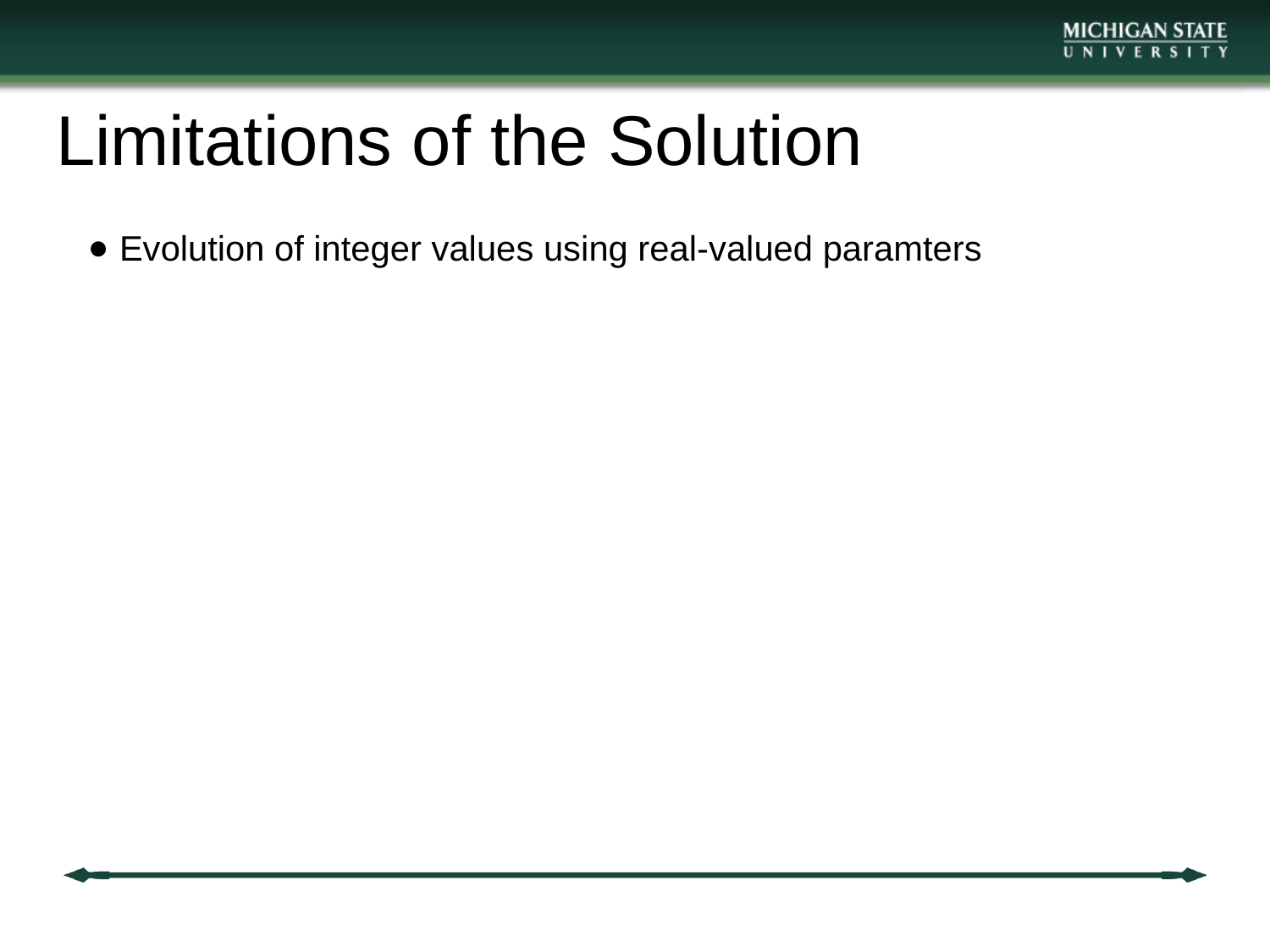

# Limitations of the Solution
Evolution of integer values using real-valued paramters